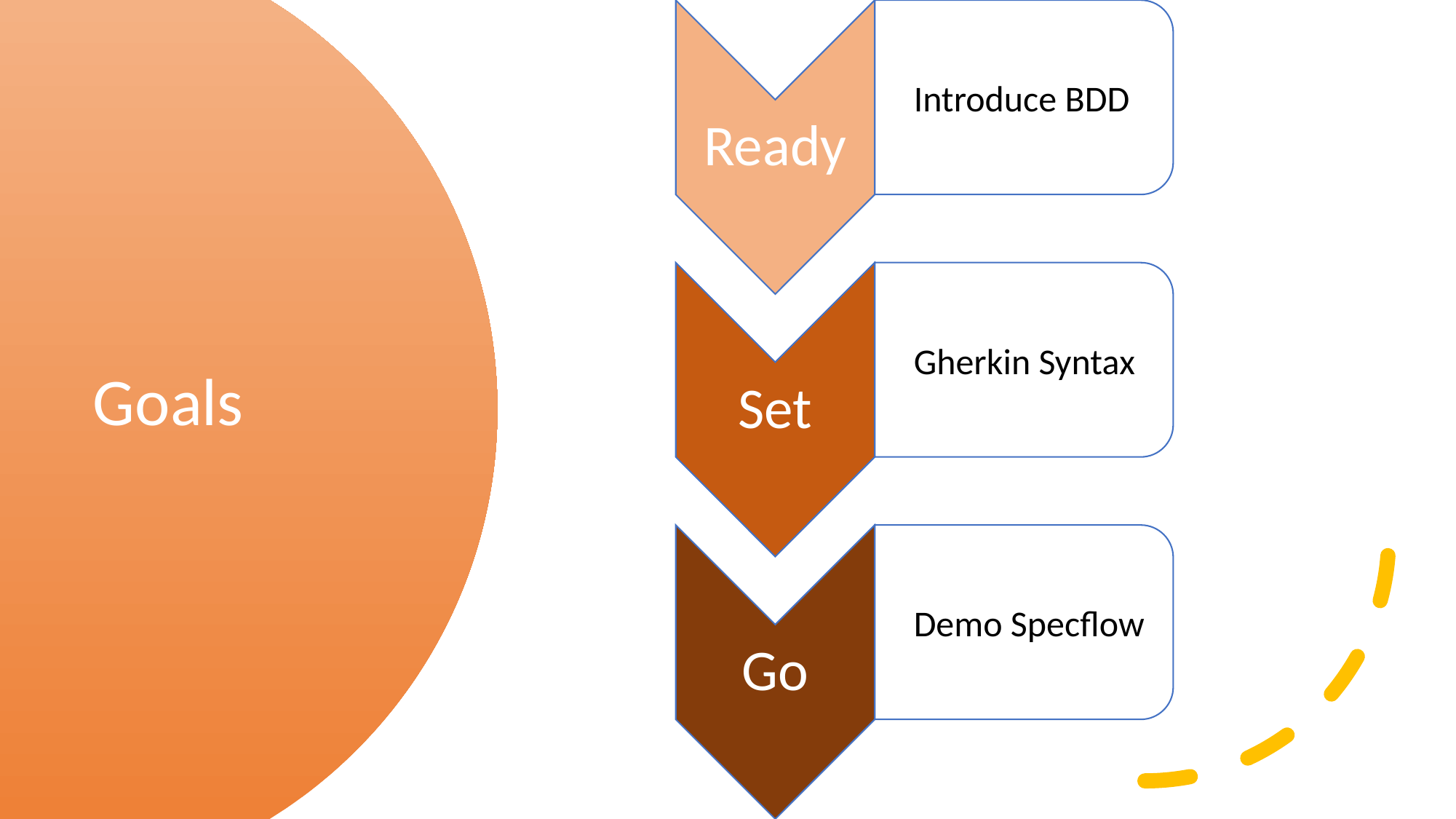

Ready
Introduce BDD
# Goals
Set
Gherkin Syntax

Go
Demo Specflow